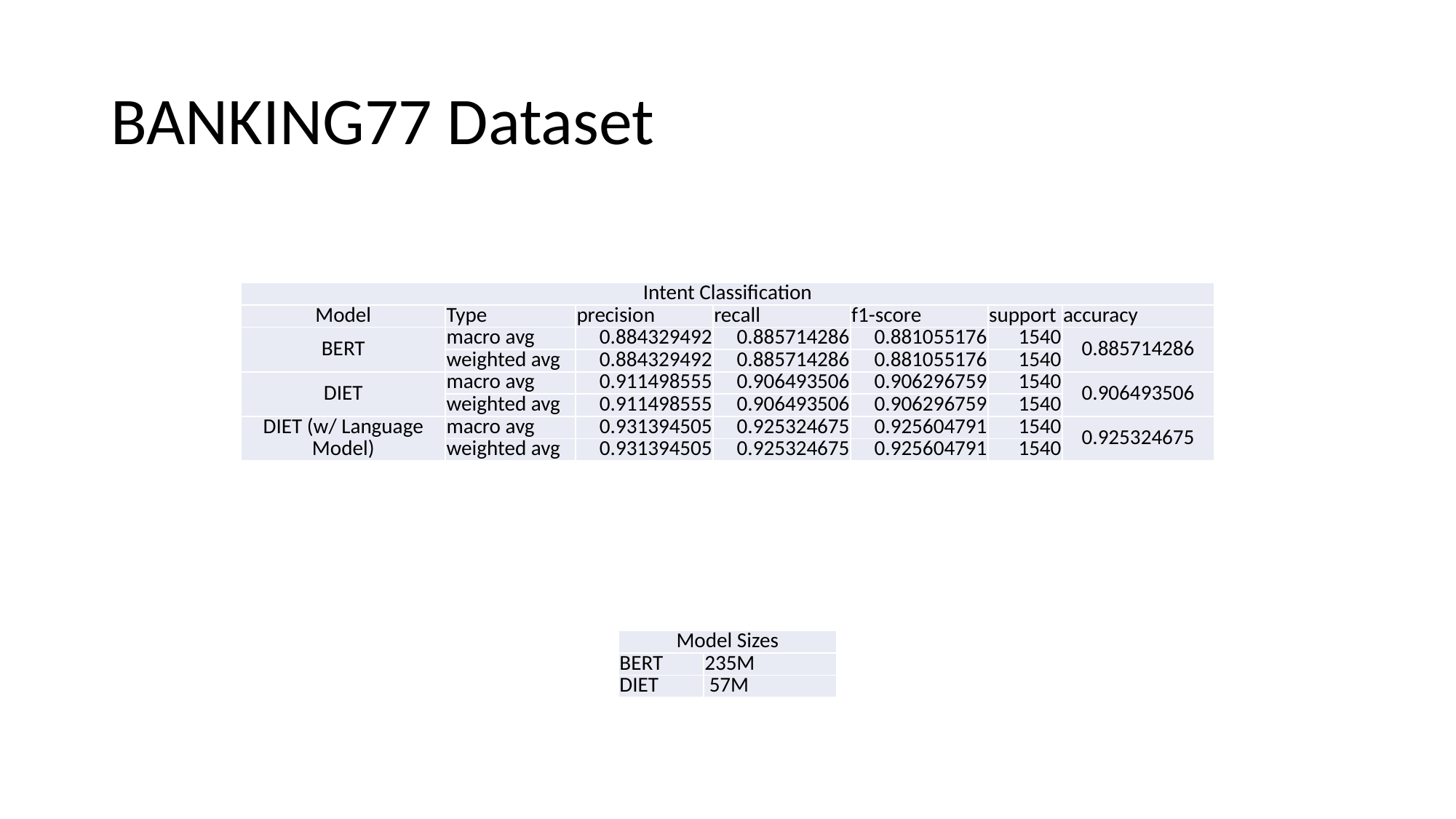

# BANKING77 Dataset
| Intent Classification |  |  |  |  |  |  |
| --- | --- | --- | --- | --- | --- | --- |
| Model | Type | precision | recall | f1-score | support | accuracy |
| BERT | macro avg | 0.884329492 | 0.885714286 | 0.881055176 | 1540 | 0.885714286 |
|  | weighted avg | 0.884329492 | 0.885714286 | 0.881055176 | 1540 |  |
| DIET | macro avg | 0.911498555 | 0.906493506 | 0.906296759 | 1540 | 0.906493506 |
|  | weighted avg | 0.911498555 | 0.906493506 | 0.906296759 | 1540 |  |
| DIET (w/ Language Model) | macro avg | 0.931394505 | 0.925324675 | 0.925604791 | 1540 | 0.925324675 |
|  | weighted avg | 0.931394505 | 0.925324675 | 0.925604791 | 1540 |  |
| Model Sizes |  |
| --- | --- |
| BERT | 235M |
| DIET | 57M |